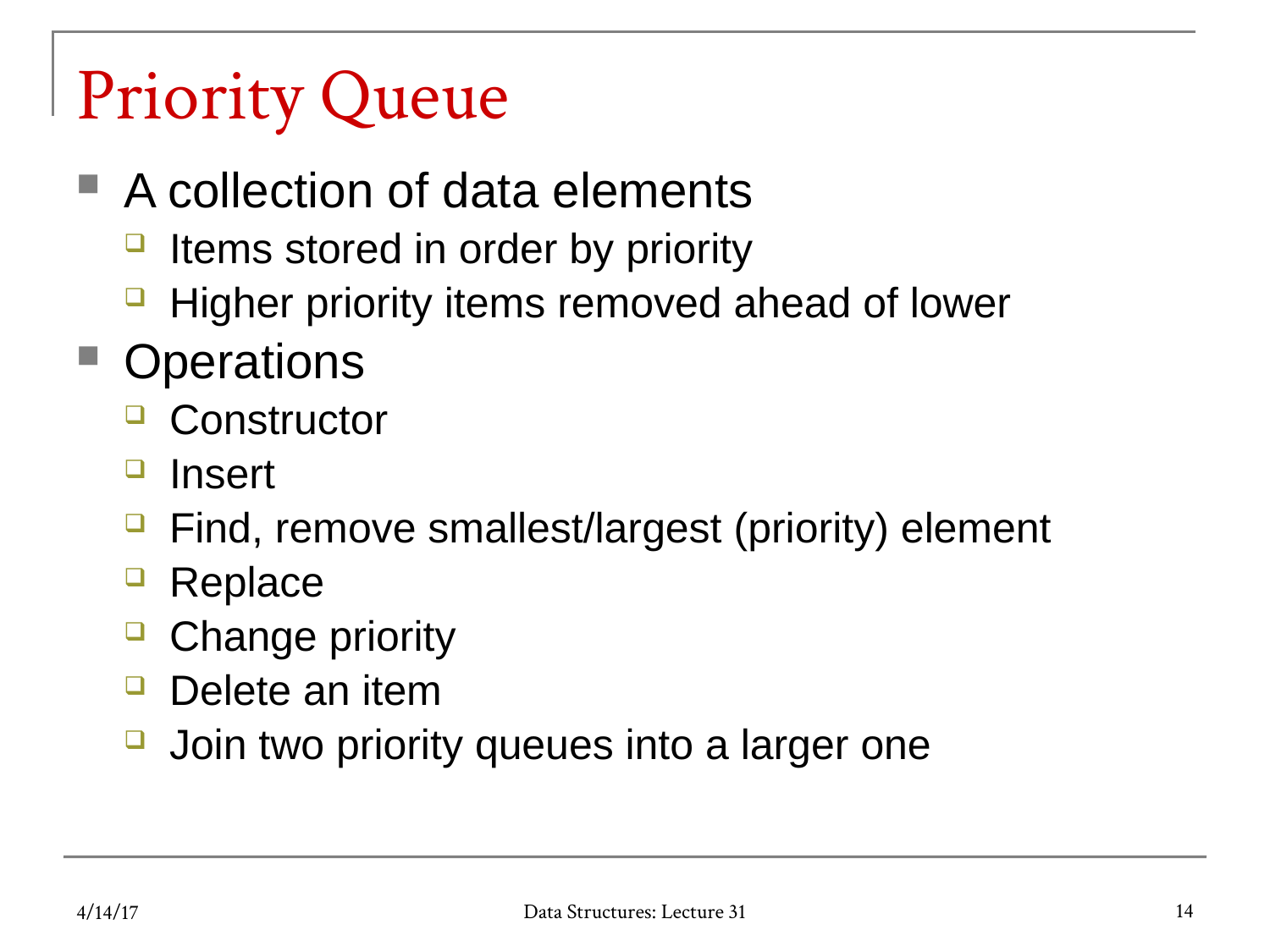

# Priority Queue
A collection of data elements
Items stored in order by priority
Higher priority items removed ahead of lower
Operations
Constructor
Insert
Find, remove smallest/largest (priority) element
Replace
Change priority
Delete an item
Join two priority queues into a larger one
4/14/17
14
Data Structures: Lecture 31